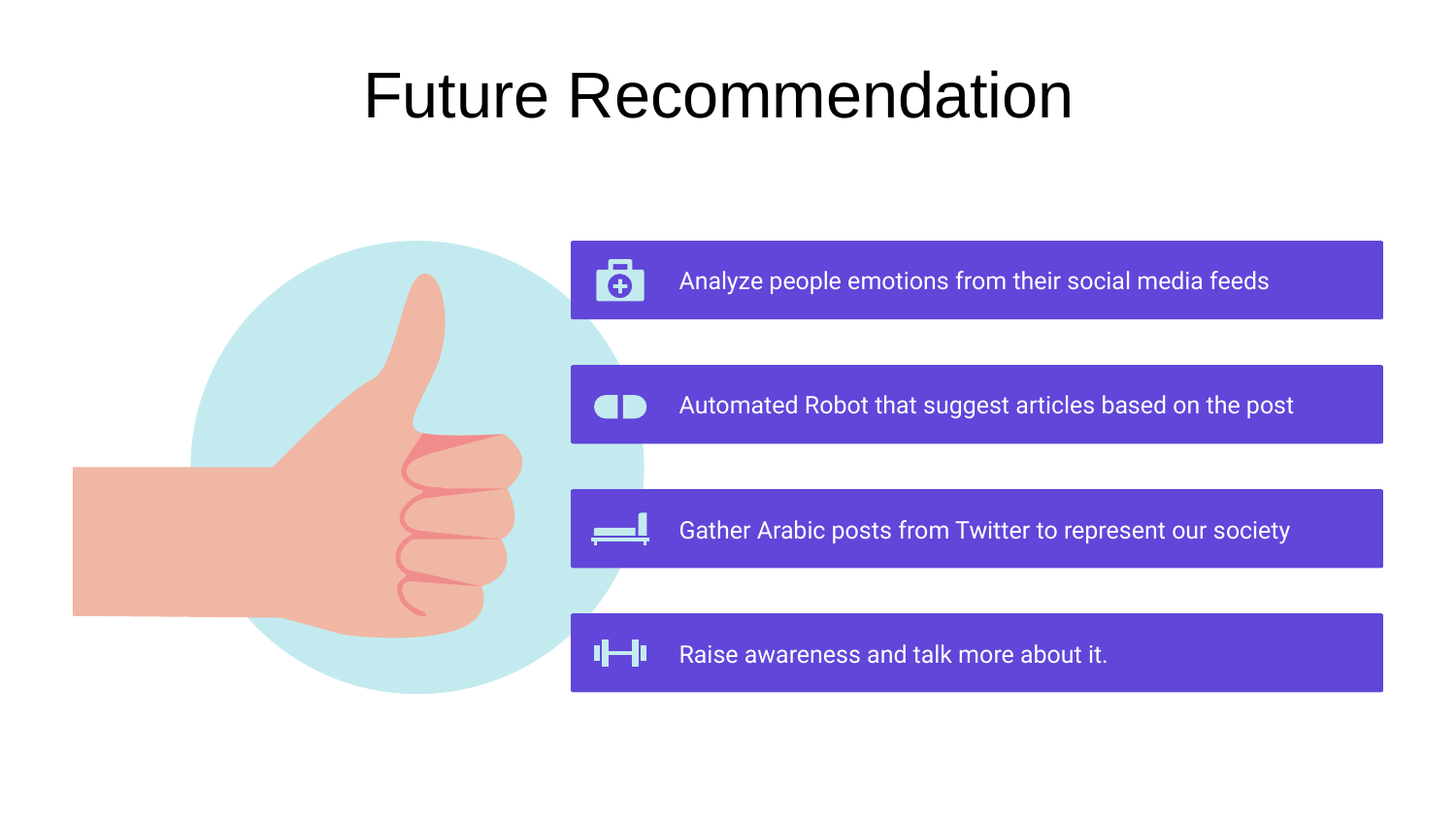

# Future Recommendation

Analyze people emotions from their social media feeds

Automated Robot that suggest articles based on the post

Gather Arabic posts from Twitter to represent our society

Raise awareness and talk more about it.